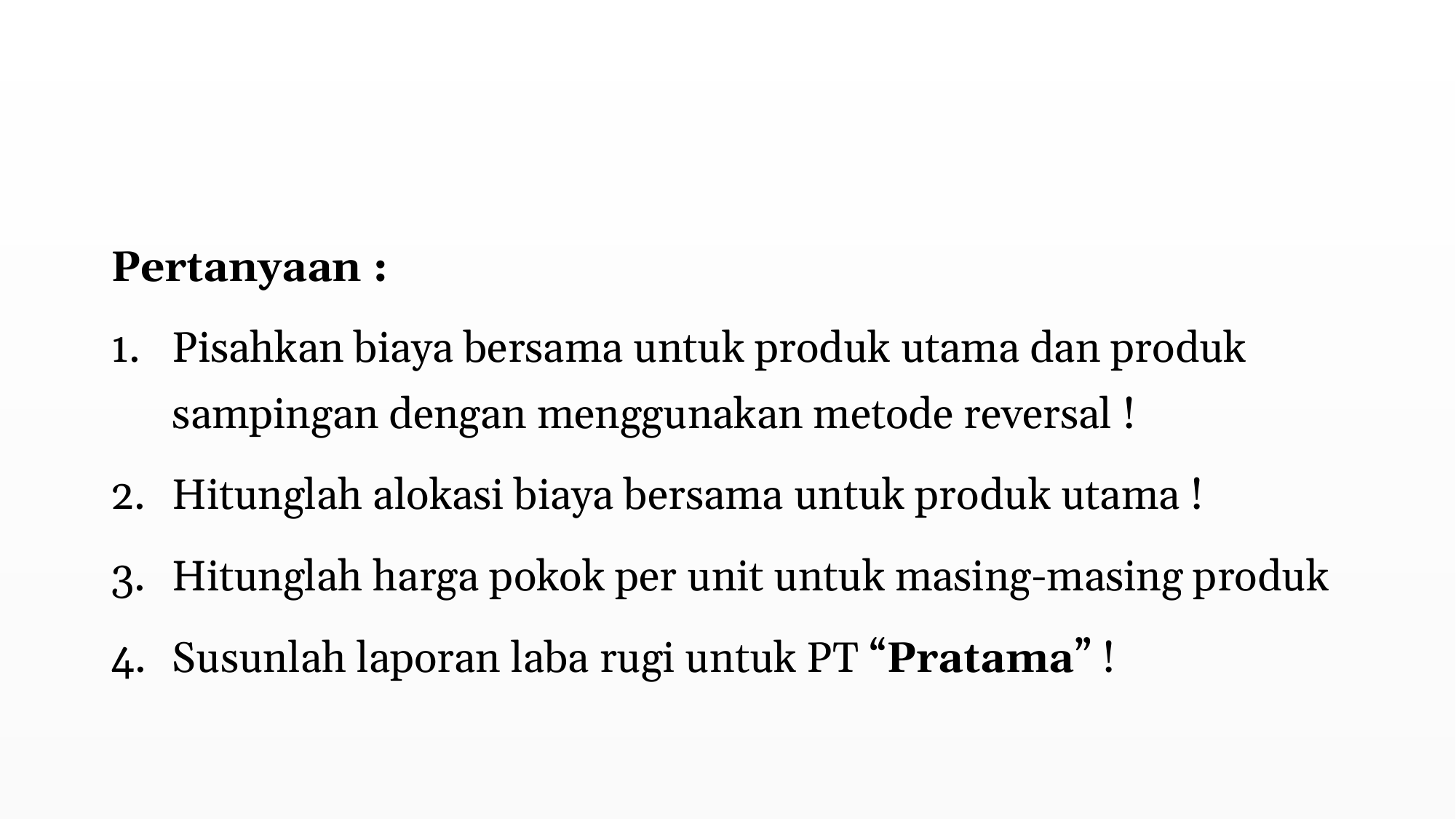

#
Pertanyaan :
Pisahkan biaya bersama untuk produk utama dan produk sampingan dengan menggunakan metode reversal !
Hitunglah alokasi biaya bersama untuk produk utama !
Hitunglah harga pokok per unit untuk masing-masing produk
Susunlah laporan laba rugi untuk PT “Pratama” !